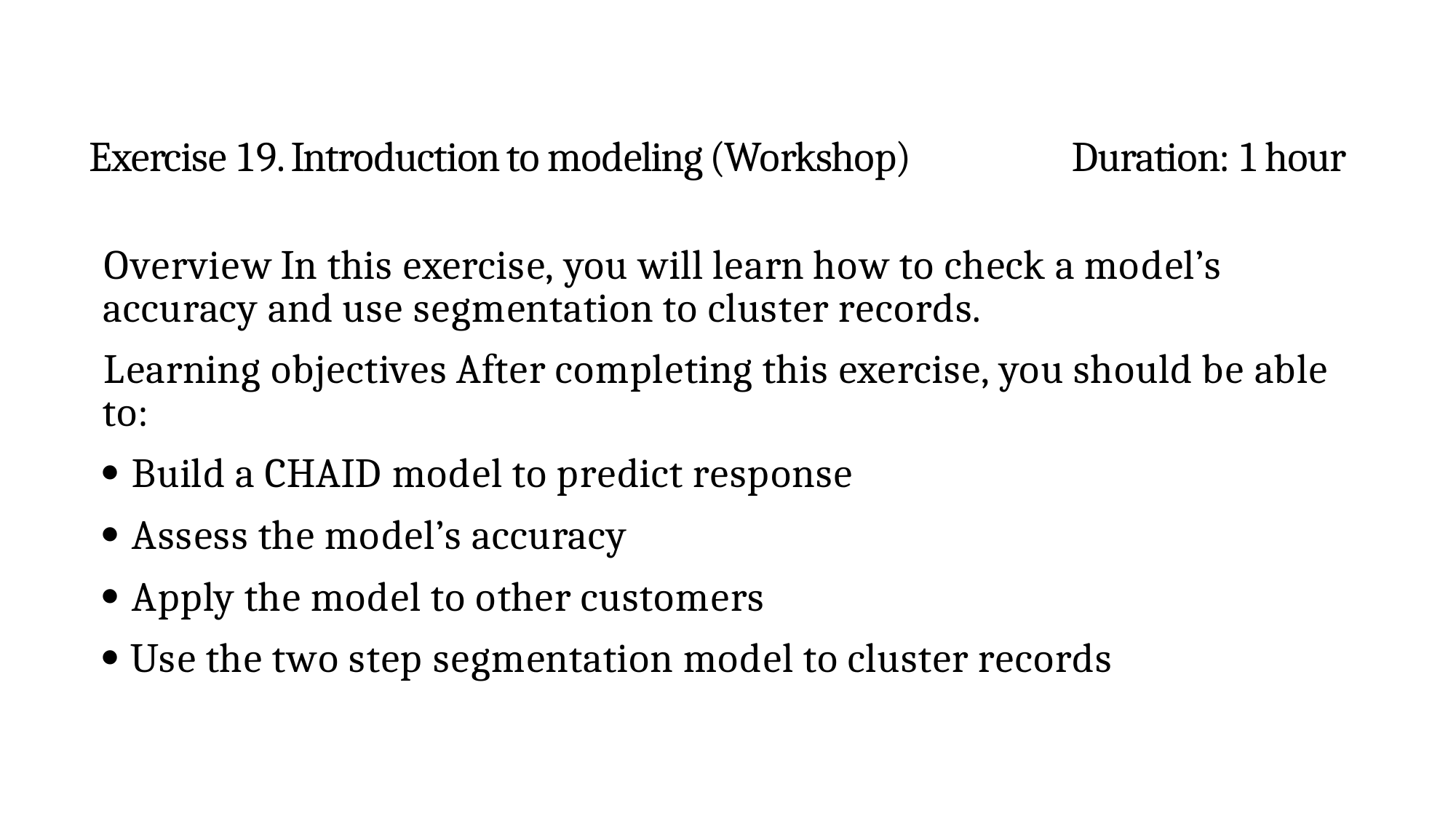

# Exercise 19. Introduction to modeling (Workshop)		Duration: 1 hour
Overview In this exercise, you will learn how to check a model’s accuracy and use segmentation to cluster records.
Learning objectives After completing this exercise, you should be able to:
• Build a CHAID model to predict response
• Assess the model’s accuracy
• Apply the model to other customers
• Use the two step segmentation model to cluster records